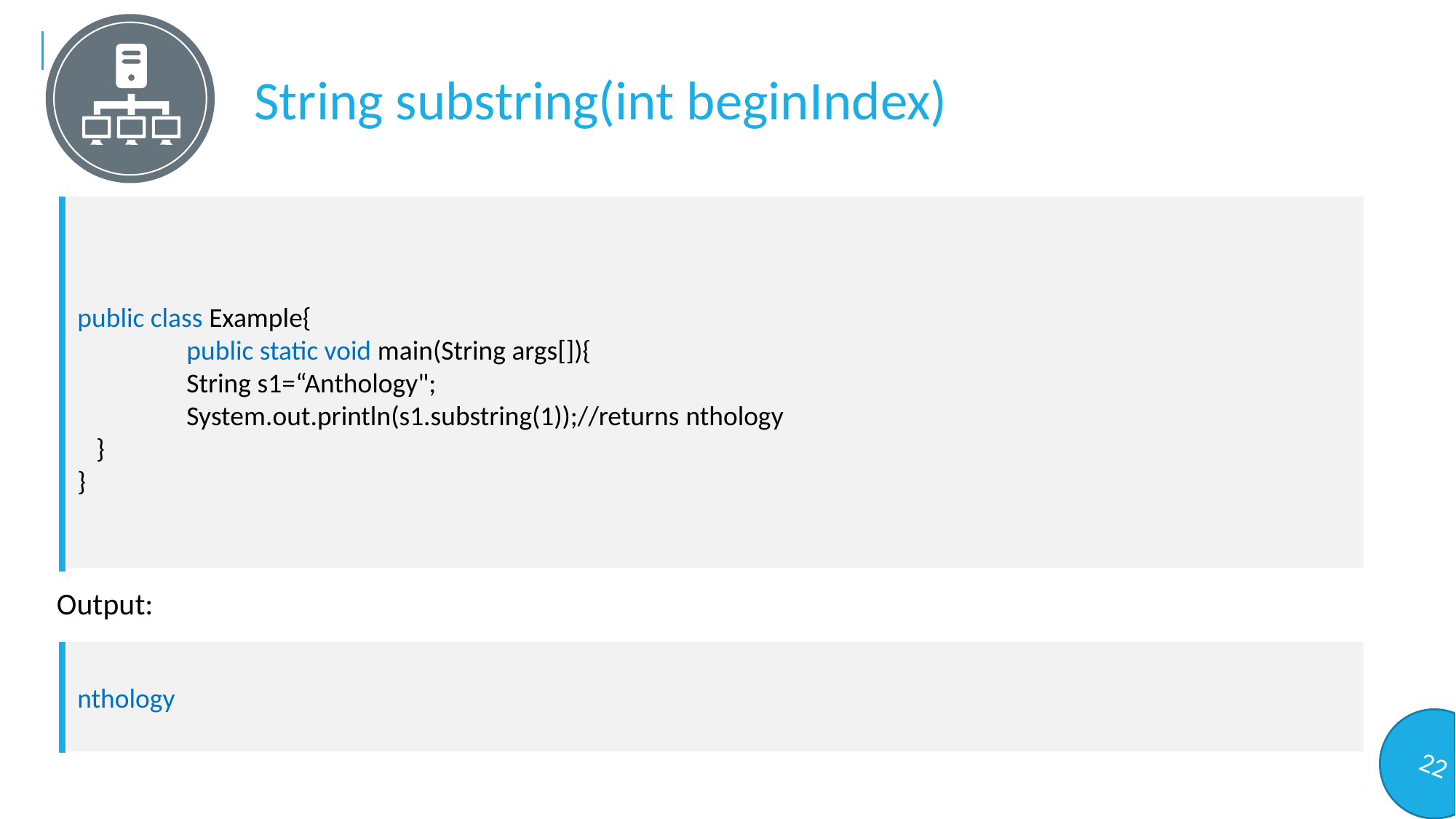

String substring(int beginIndex)

public class Example{
	public static void main(String args[]){
	String s1=“Anthology";
	System.out.println(s1.substring(1));//returns nthology
   }
}

Output:

nthology

22